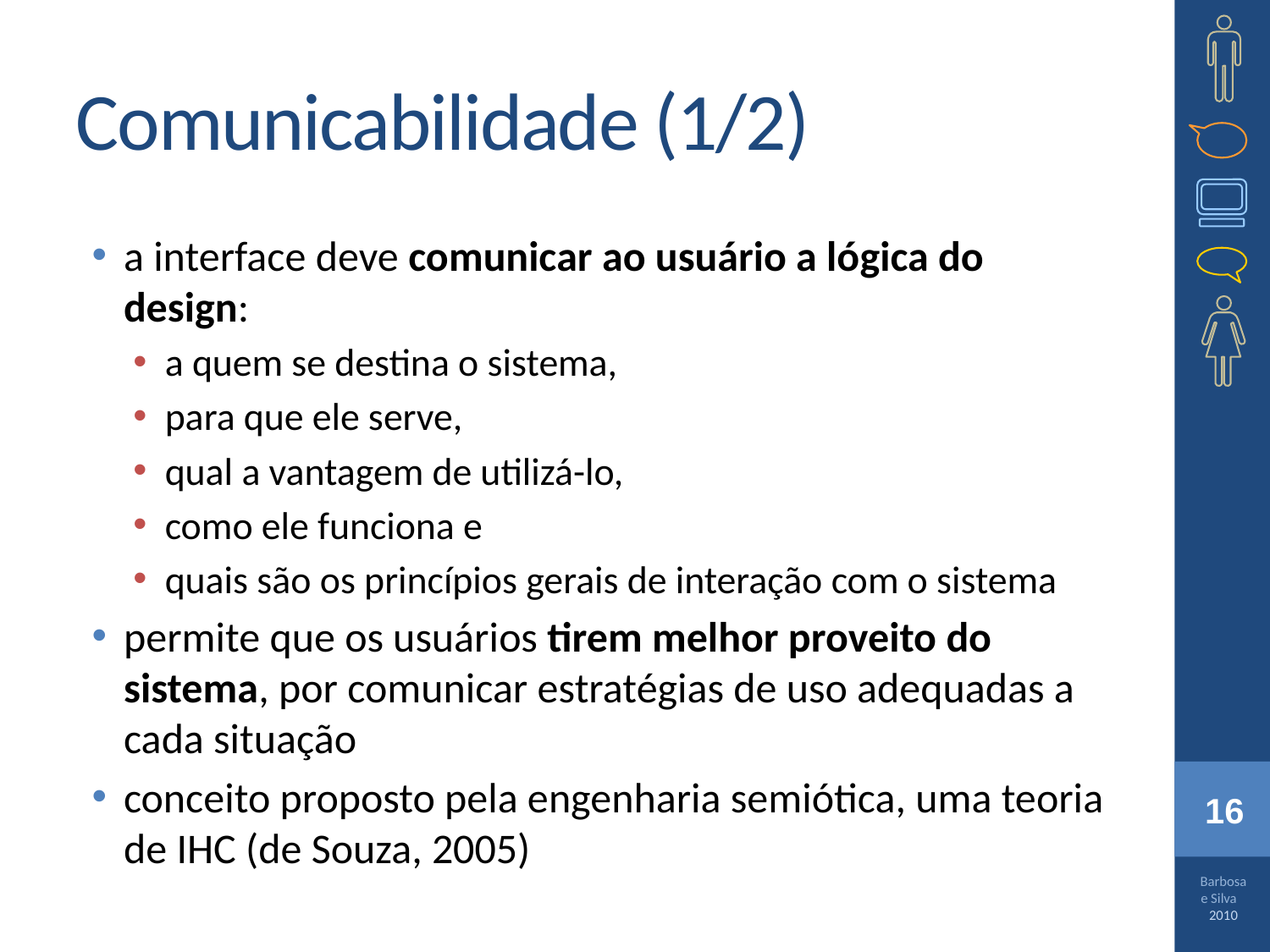

# Comunicabilidade (1/2)
a interface deve comunicar ao usuário a lógica do design:
a quem se destina o sistema,
para que ele serve,
qual a vantagem de utilizá-lo,
como ele funciona e
quais são os princípios gerais de interação com o sistema
permite que os usuários tirem melhor proveito do sistema, por comunicar estratégias de uso adequadas a cada situação
conceito proposto pela engenharia semiótica, uma teoria de IHC (de Souza, 2005)